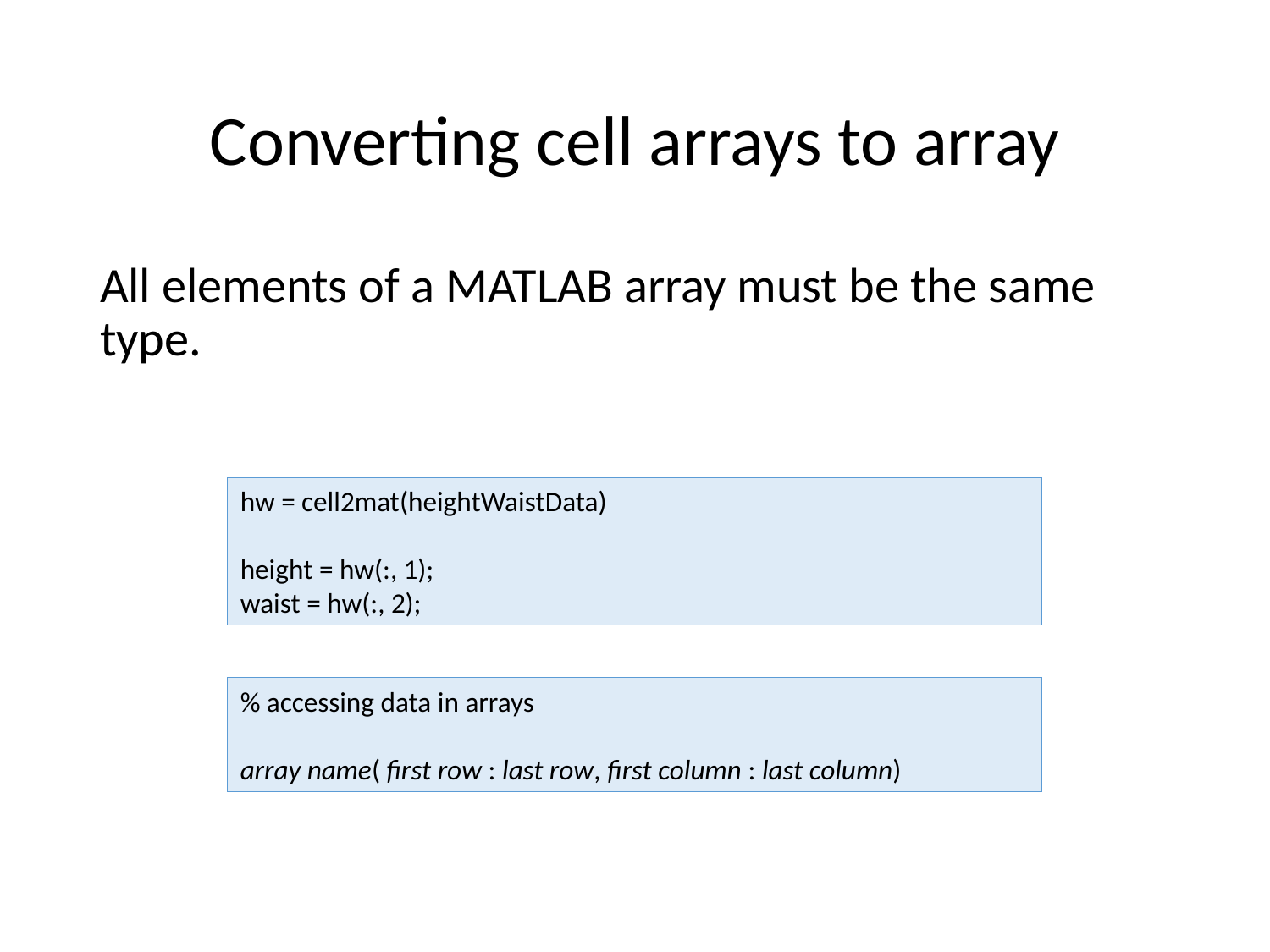

# Converting cell arrays to array
All elements of a MATLAB array must be the same type.
hw = cell2mat(heightWaistData)

height = hw(:, 1);
waist = hw(:, 2);
% accessing data in arrays

array name( first row : last row, first column : last column)